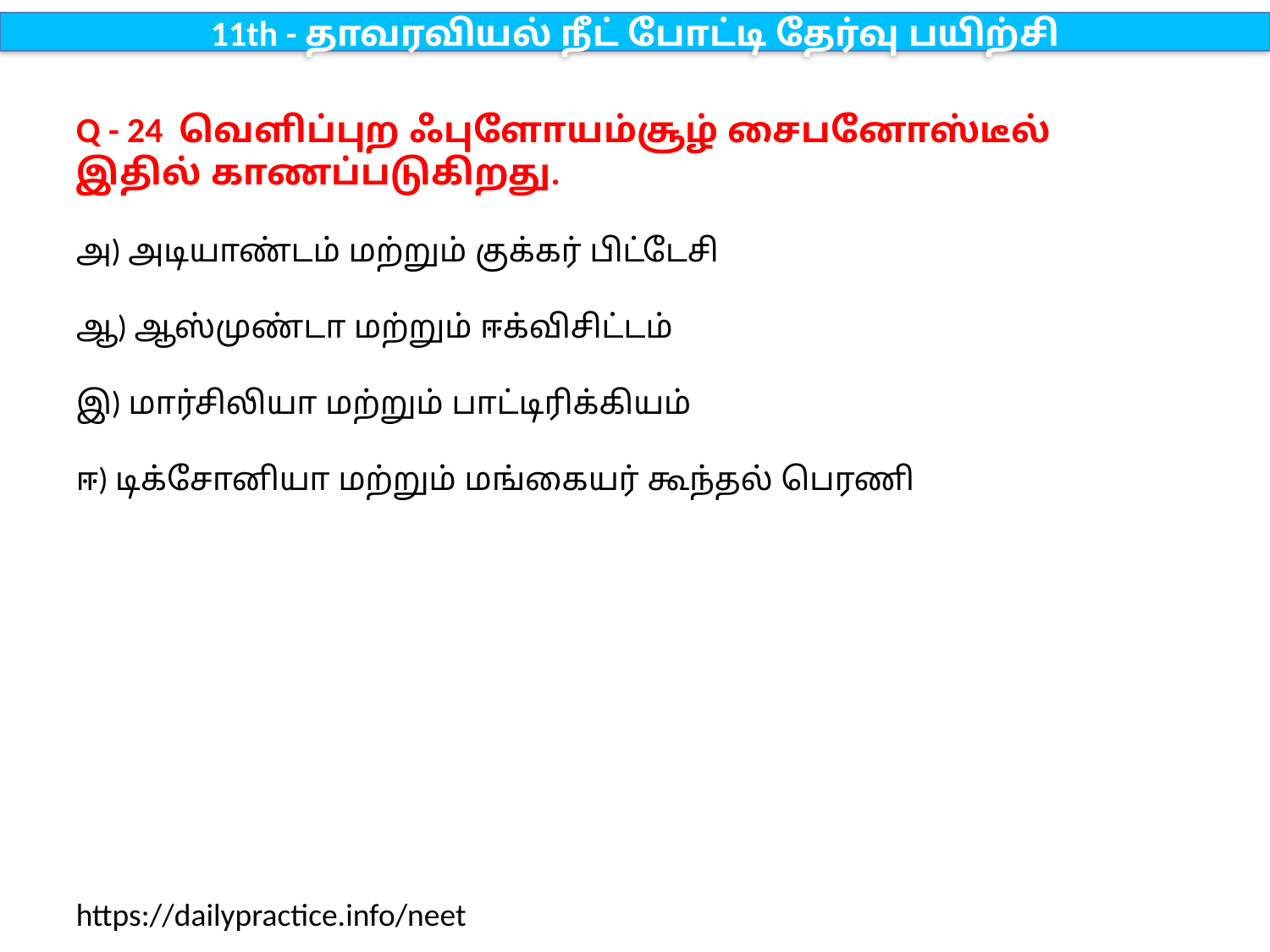

11th - தாவரவியல் நீட் போட்டி தேர்வு பயிற்சி

Q - 24  வெளிப்புற ஃபுளோயம்சூழ் சைபனோஸ்டீல் இதில் காணப்படுகிறது.

அ) அடியாண்டம் மற்றும் குக்கர் பிட்டேசி

ஆ) ஆஸ்முண்டா மற்றும் ஈக்விசிட்டம்

இ) மார்சிலியா மற்றும் பாட்டிரிக்கியம்

ஈ) டிக்சோனியா மற்றும் மங்கையர் கூந்தல் பெரணி
https://dailypractice.info/neet